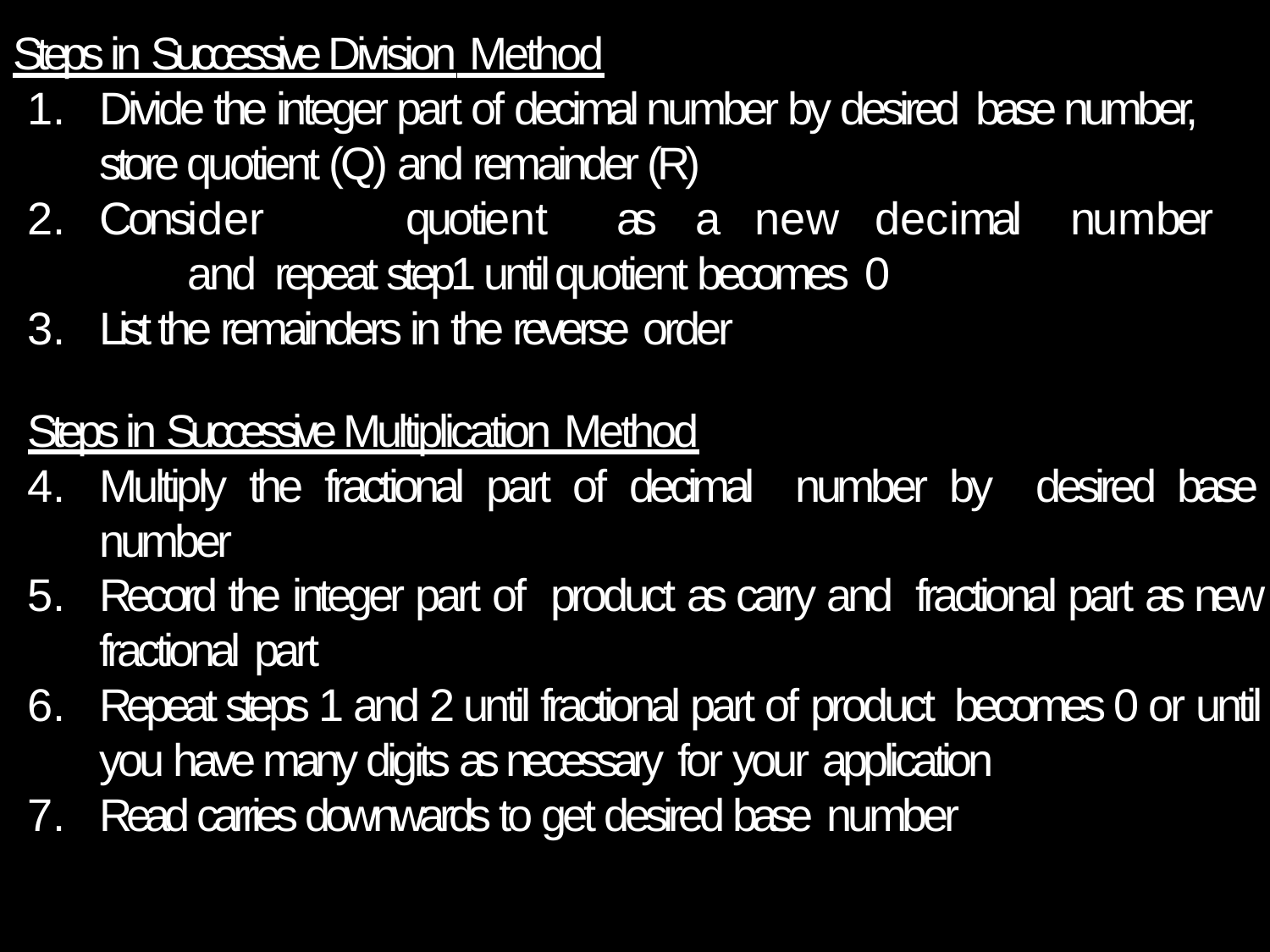

Steps in Successive Division Method
Divide the integer part of decimal number by desired  base number, store quotient (Q) and remainder (R)
Consider	quotient	as	a	new	decimal	number	and  repeat step1 until quotient becomes 0
List the remainders in the reverse order

Steps in Successive Multiplication Method
Multiply the fractional part of decimal  number by  desired base number
Record the integer part of  product as carry and  fractional part as new fractional part
Repeat steps 1 and 2 until fractional part of product  becomes 0 or until you have many digits as necessary  for your application
Read carries downwards to get desired base number